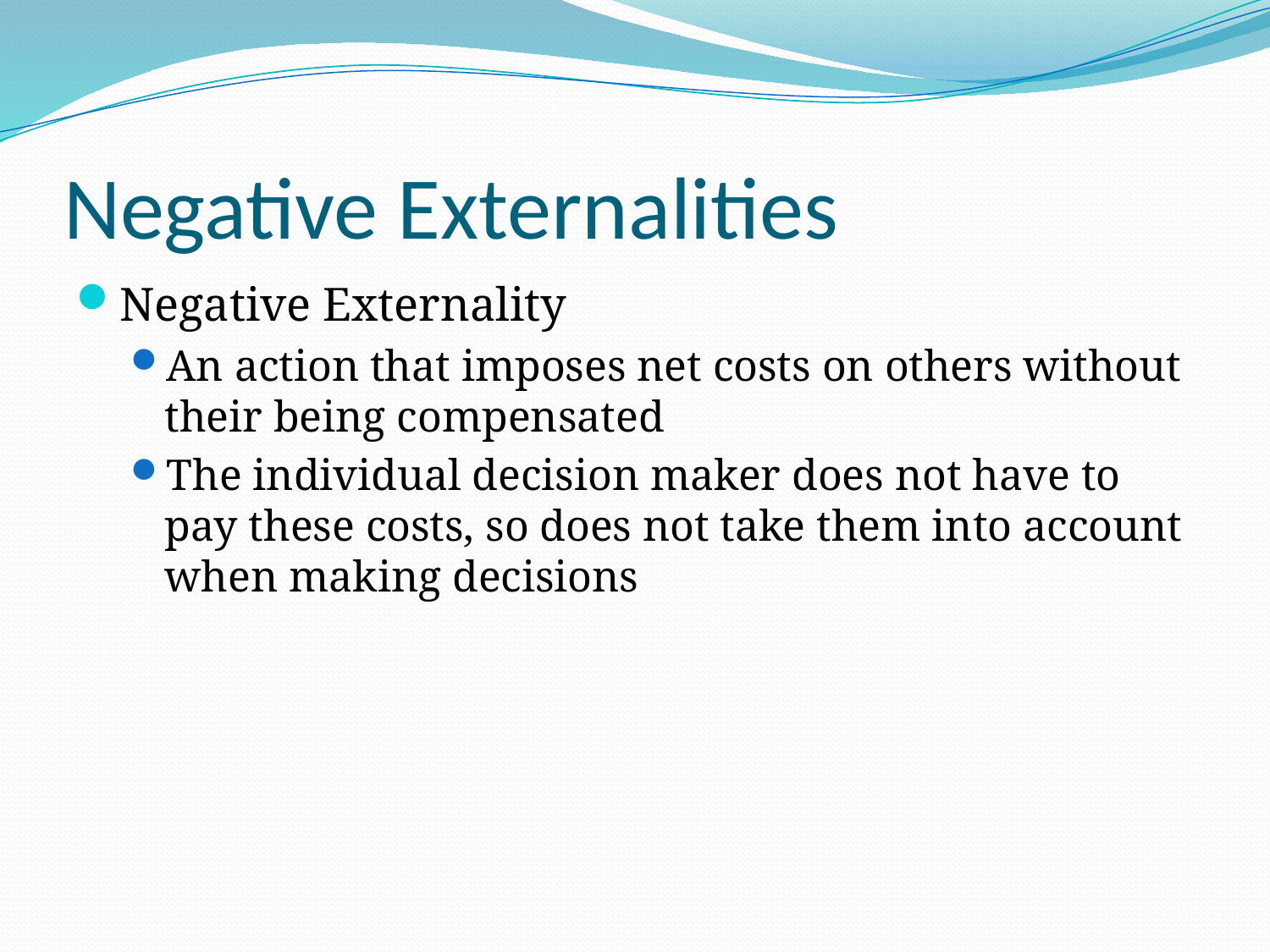

# Negative Externalities
Negative Externality
An action that imposes net costs on others without their being compensated
The individual decision maker does not have to pay these costs, so does not take them into account when making decisions